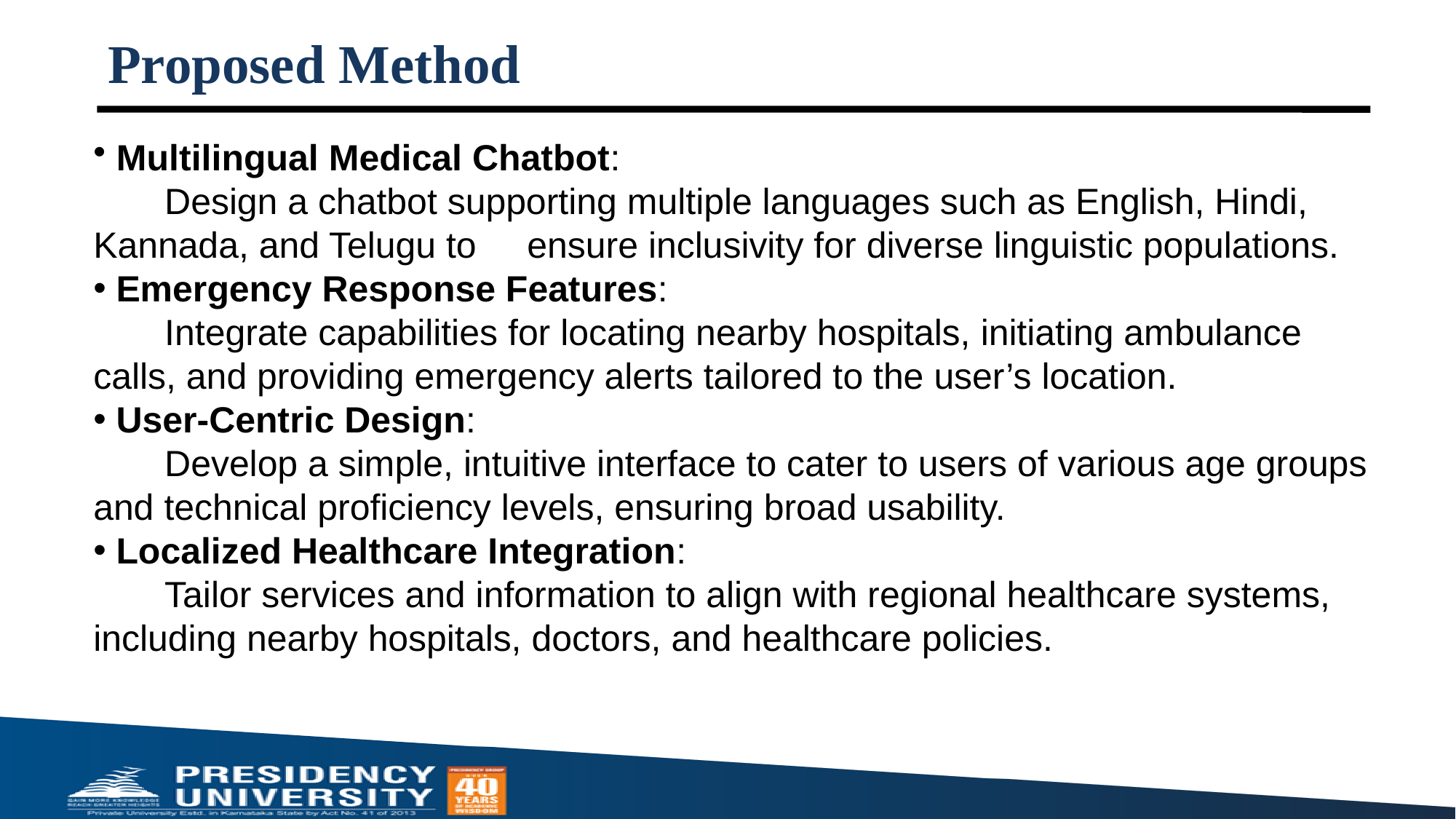

# Proposed Method
 Multilingual Medical Chatbot:
       Design a chatbot supporting multiple languages such as English, Hindi, Kannada, and Telugu to     ensure inclusivity for diverse linguistic populations.
 Emergency Response Features:
       Integrate capabilities for locating nearby hospitals, initiating ambulance calls, and providing emergency alerts tailored to the user’s location.
 User-Centric Design:
       Develop a simple, intuitive interface to cater to users of various age groups and technical proficiency levels, ensuring broad usability.
 Localized Healthcare Integration:
       Tailor services and information to align with regional healthcare systems, including nearby hospitals, doctors, and healthcare policies.